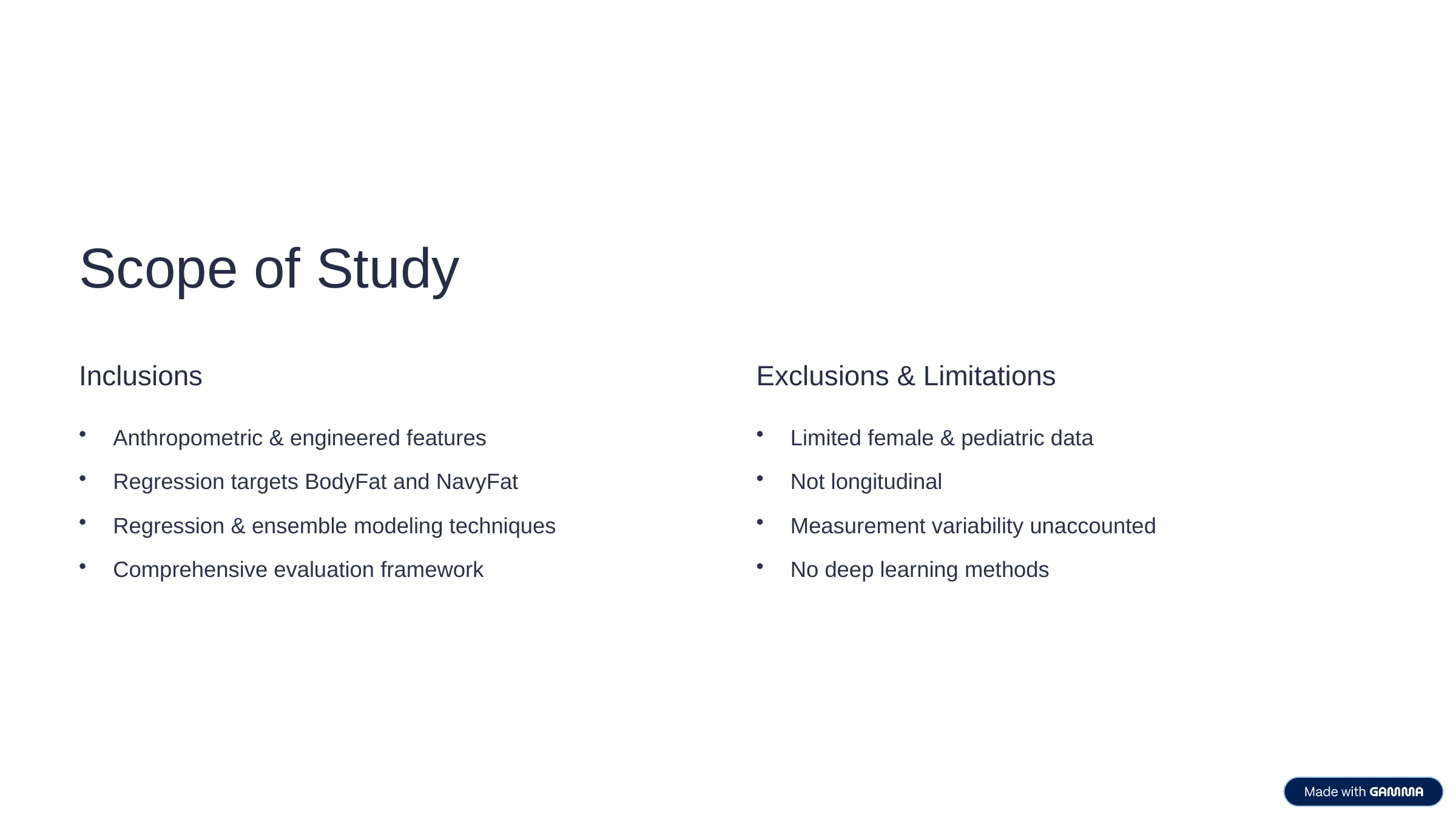

Scope of Study
Inclusions
Exclusions & Limitations
Anthropometric & engineered features
Limited female & pediatric data
Regression targets BodyFat and NavyFat
Not longitudinal
Regression & ensemble modeling techniques
Measurement variability unaccounted
Comprehensive evaluation framework
No deep learning methods